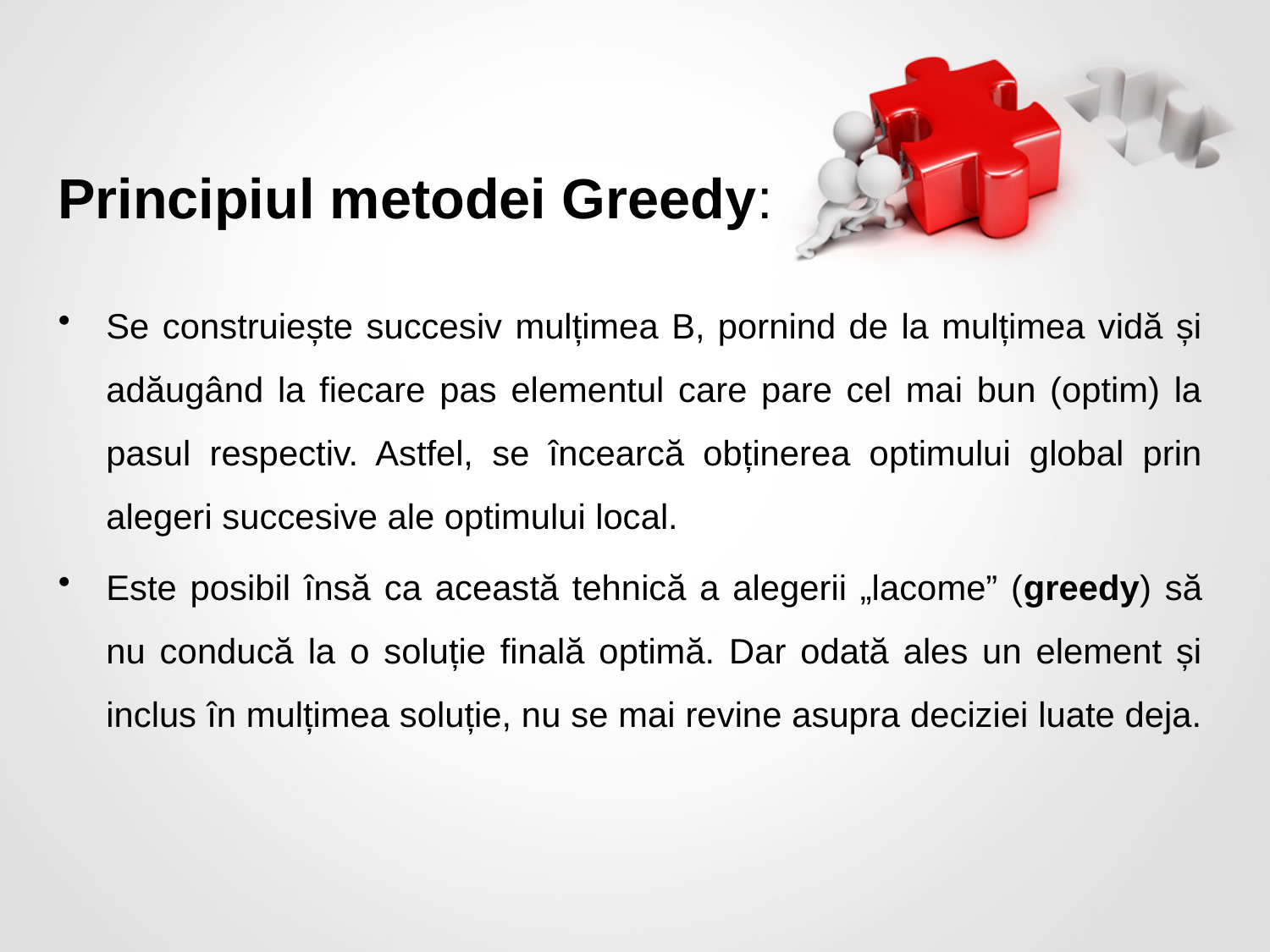

# Principiul metodei Greedy:
Se construiește succesiv mulțimea B, pornind de la mulțimea vidă și adăugând la fiecare pas elementul care pare cel mai bun (optim) la pasul respectiv. Astfel, se încearcă obținerea optimului global prin alegeri succesive ale optimului local.
Este posibil însă ca această tehnică a alegerii „lacome” (greedy) să nu conducă la o soluție finală optimă. Dar odată ales un element și inclus în mulțimea soluție, nu se mai revine asupra deciziei luate deja.